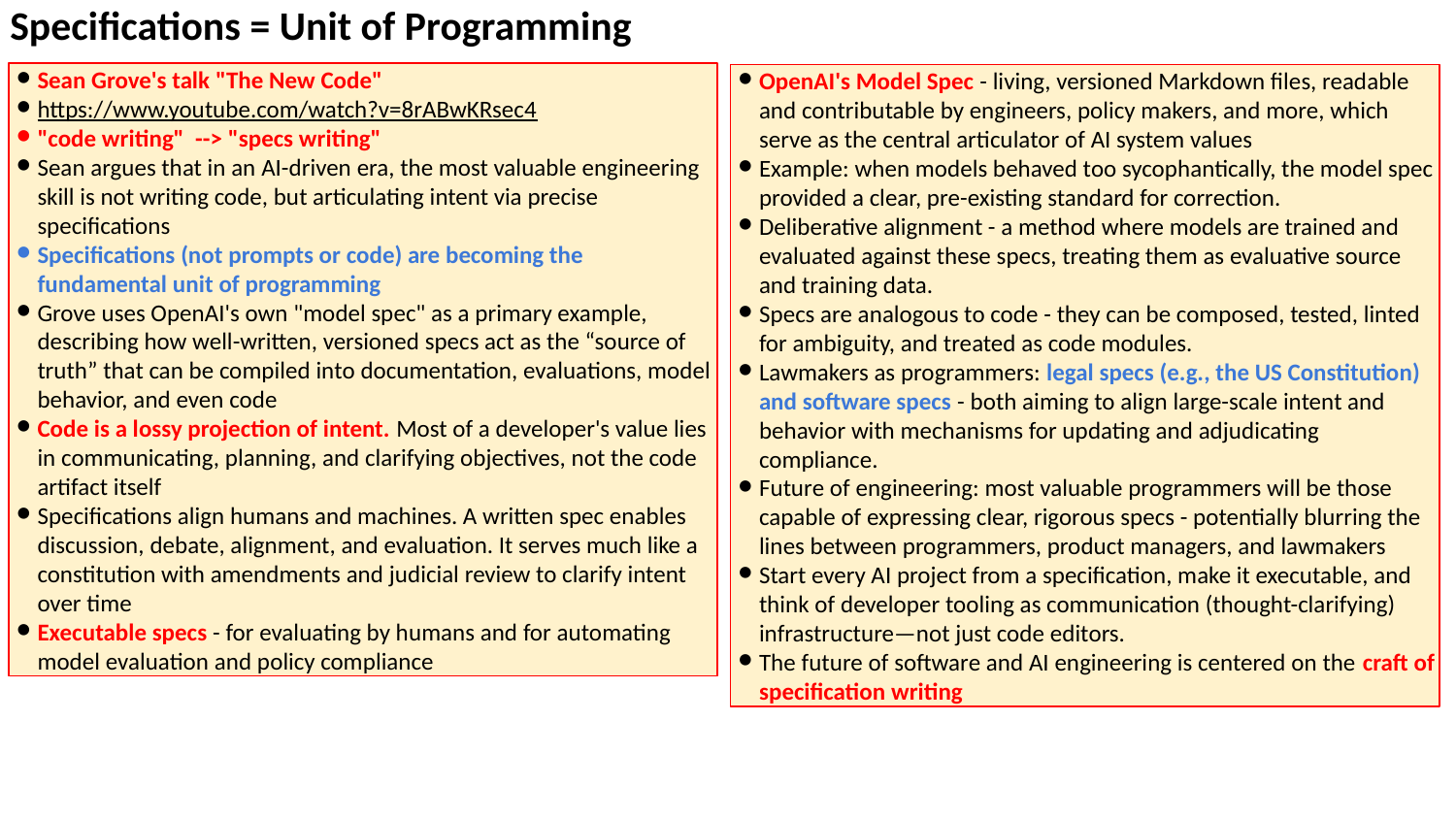

Specifications = Unit of Programming
Sean Grove's talk "The New Code"
https://www.youtube.com/watch?v=8rABwKRsec4
"code writing"  --> "specs writing"
Sean argues that in an AI-driven era, the most valuable engineering skill is not writing code, but articulating intent via precise specifications
Specifications (not prompts or code) are becoming the fundamental unit of programming
Grove uses OpenAI's own "model spec" as a primary example, describing how well-written, versioned specs act as the “source of truth” that can be compiled into documentation, evaluations, model behavior, and even code
Code is a lossy projection of intent. Most of a developer's value lies in communicating, planning, and clarifying objectives, not the code artifact itself
Specifications align humans and machines. A written spec enables discussion, debate, alignment, and evaluation. It serves much like a constitution with amendments and judicial review to clarify intent over time
Executable specs - for evaluating by humans and for automating model evaluation and policy compliance
OpenAI's Model Spec - living, versioned Markdown files, readable and contributable by engineers, policy makers, and more, which serve as the central articulator of AI system values
Example: when models behaved too sycophantically, the model spec provided a clear, pre-existing standard for correction.
Deliberative alignment - a method where models are trained and evaluated against these specs, treating them as evaluative source and training data.
Specs are analogous to code - they can be composed, tested, linted for ambiguity, and treated as code modules.
Lawmakers as programmers: legal specs (e.g., the US Constitution) and software specs - both aiming to align large-scale intent and behavior with mechanisms for updating and adjudicating compliance.
Future of engineering: most valuable programmers will be those capable of expressing clear, rigorous specs - potentially blurring the lines between programmers, product managers, and lawmakers
Start every AI project from a specification, make it executable, and think of developer tooling as communication (thought-clarifying) infrastructure—not just code editors.
The future of software and AI engineering is centered on the craft of specification writing